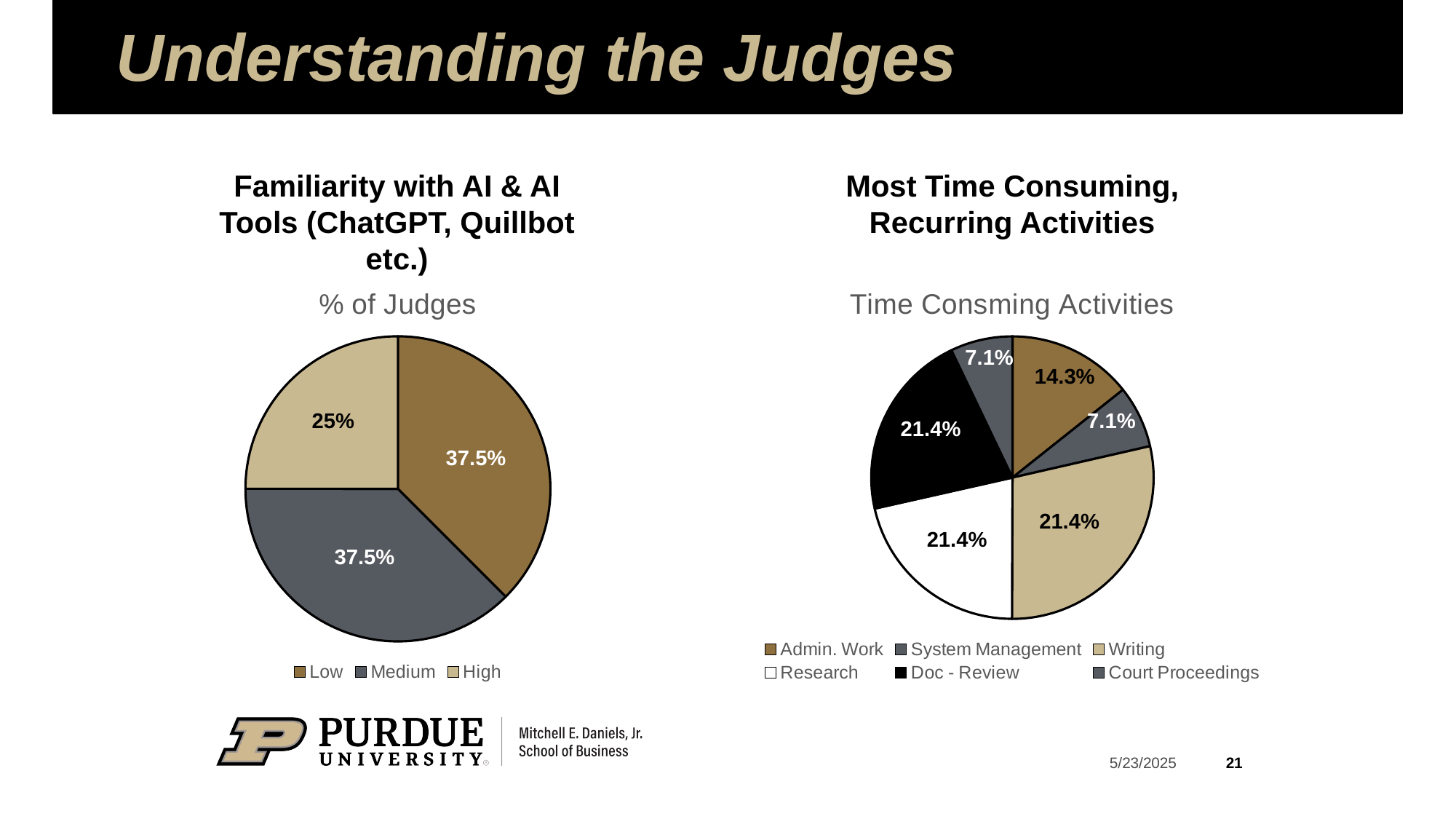

# Understanding the Judges

Familiarity with AI & AI Tools (ChatGPT, Quillbot etc.)
Most Time Consuming, Recurring Activities

### Chart:

| Category | % of Judges |
|---|---|
| Low | 0.375 |
| Medium | 0.375 |
| High | 0.25 |

### Chart:

| Category | Time Consming Activities |
|---|---|
| Admin. Work | 0.143 |
| System Management | 0.071 |
| Writing | 0.286 |
| Research | 0.214 |
| Doc - Review | 0.214 |
| Court Proceedings | 0.071 |
7.1%
14.3%
25%
7.1%
21.4%
37.5%
21.4%
21.4%
37.5%
21
5/23/2025